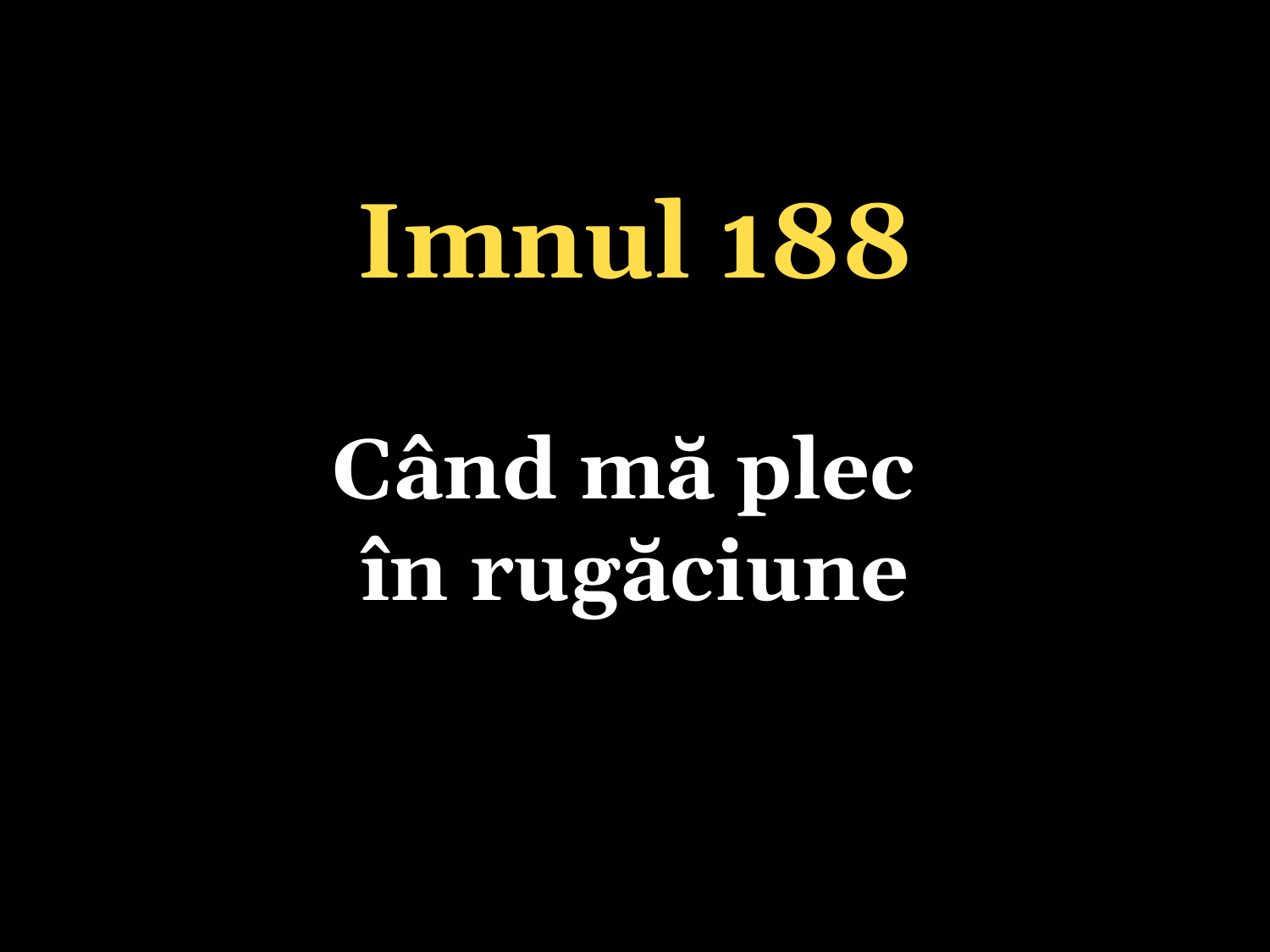

Imnul 188

Când mă plec
în rugăciune
131/920